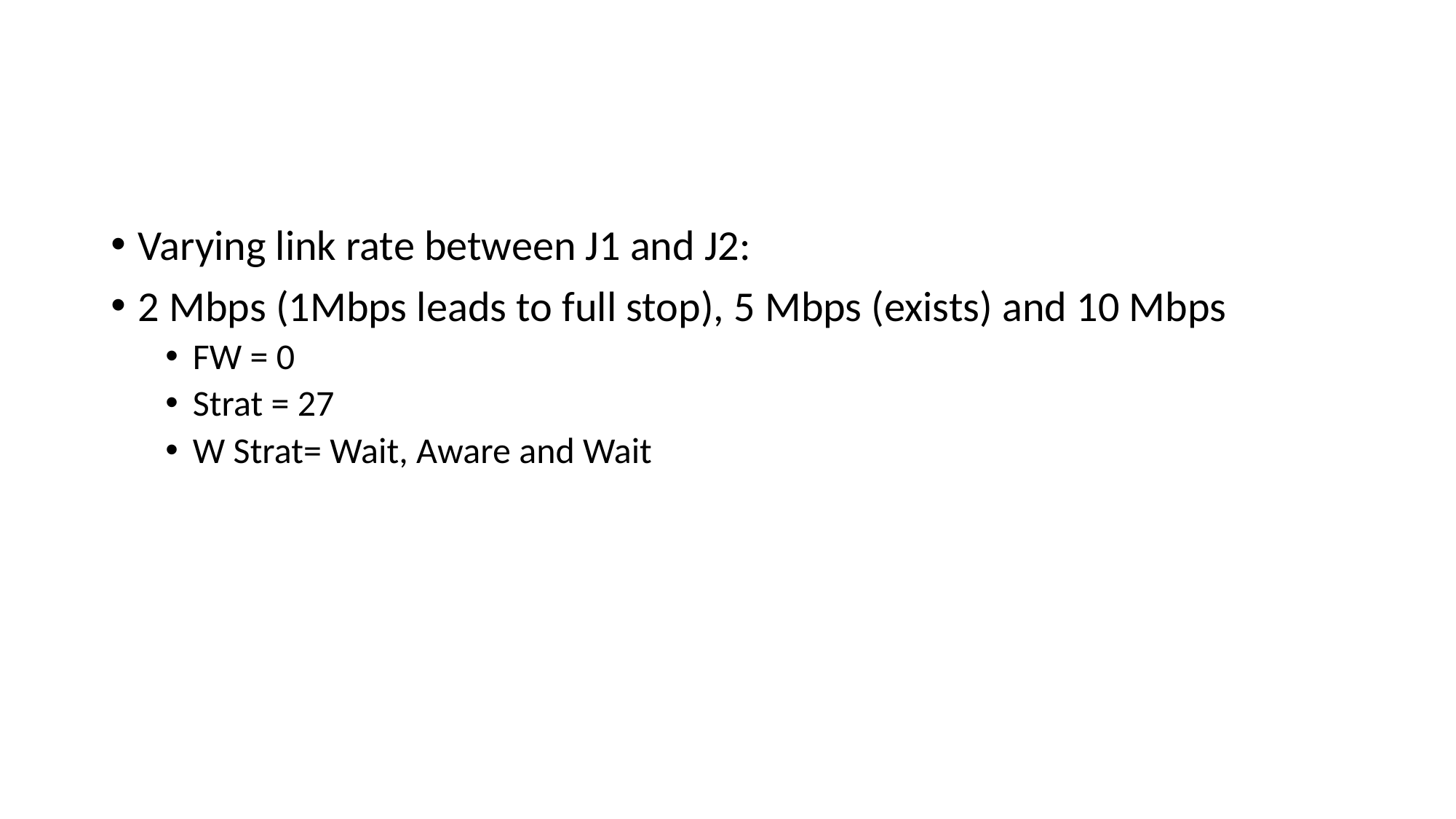

#
Varying link rate between J1 and J2:
2 Mbps (1Mbps leads to full stop), 5 Mbps (exists) and 10 Mbps
FW = 0
Strat = 27
W Strat= Wait, Aware and Wait